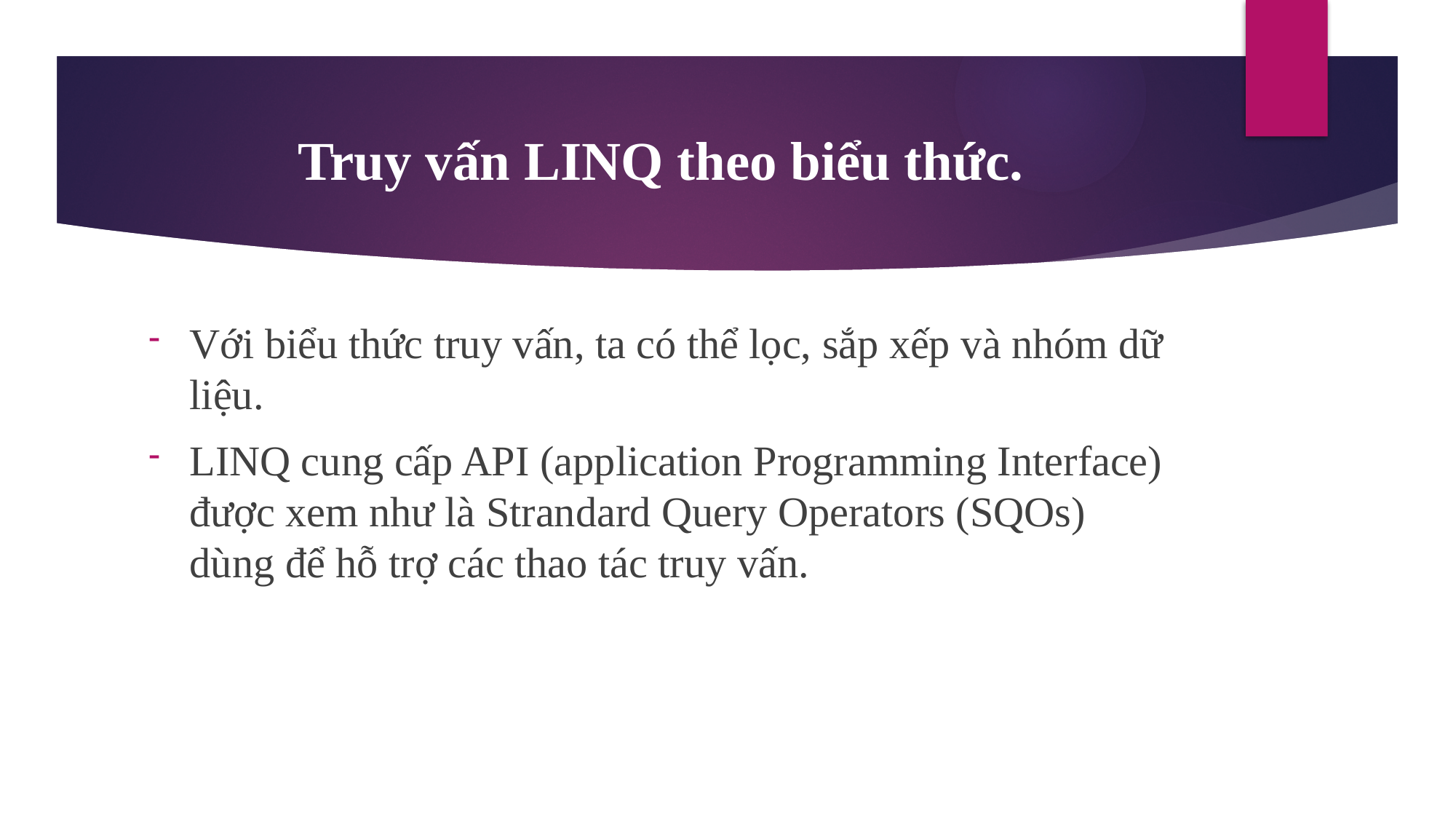

# Truy vấn LINQ theo biểu thức.
Với biểu thức truy vấn, ta có thể lọc, sắp xếp và nhóm dữ liệu.
LINQ cung cấp API (application Programming Interface) được xem như là Strandard Query Operators (SQOs) dùng để hỗ trợ các thao tác truy vấn.